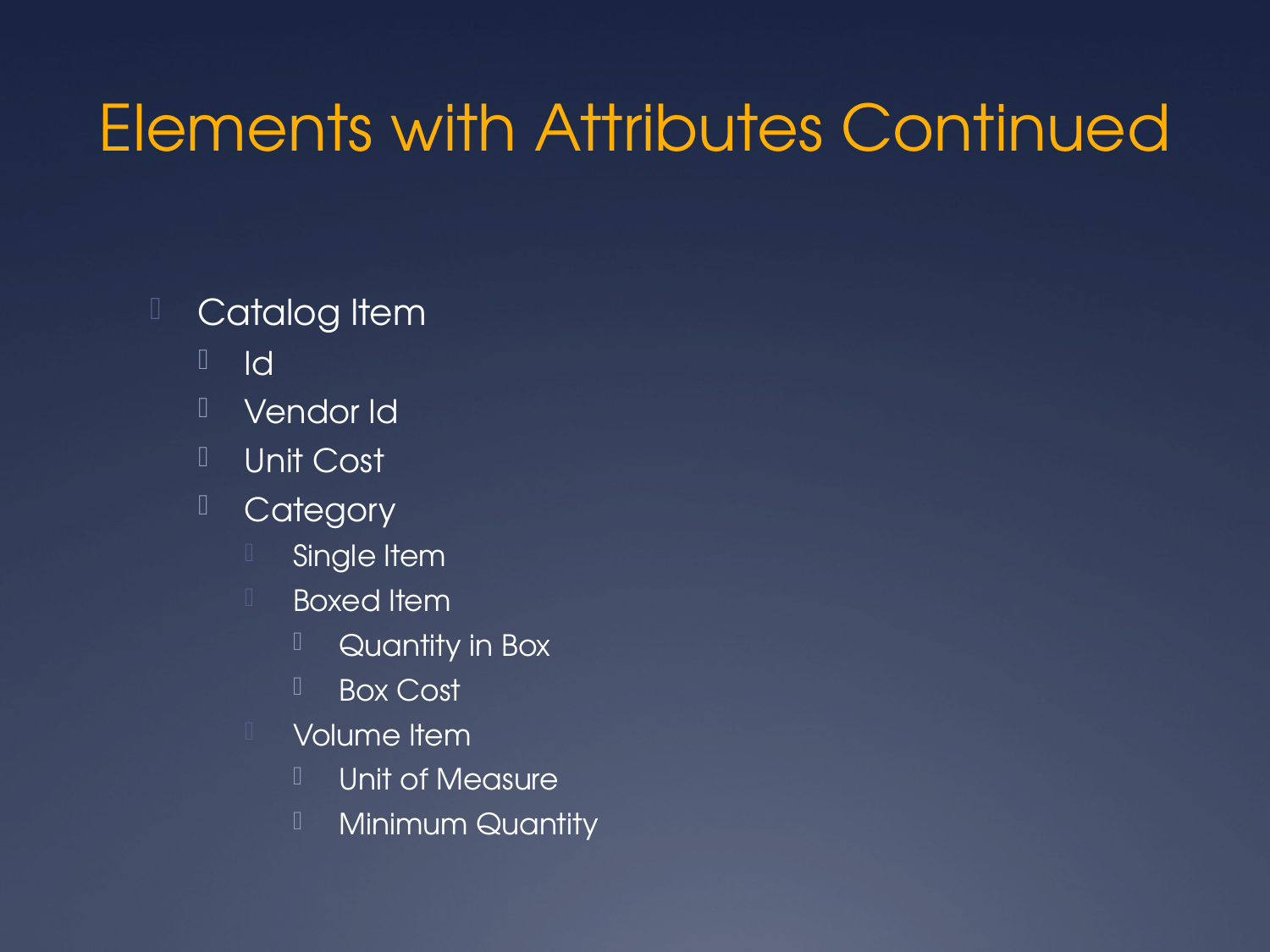

# Elements with Attributes Continued
Catalog Item
Id
Vendor Id
Unit Cost
Category
Single Item
Boxed Item
Quantity in Box
Box Cost
Volume Item
Unit of Measure
Minimum Quantity